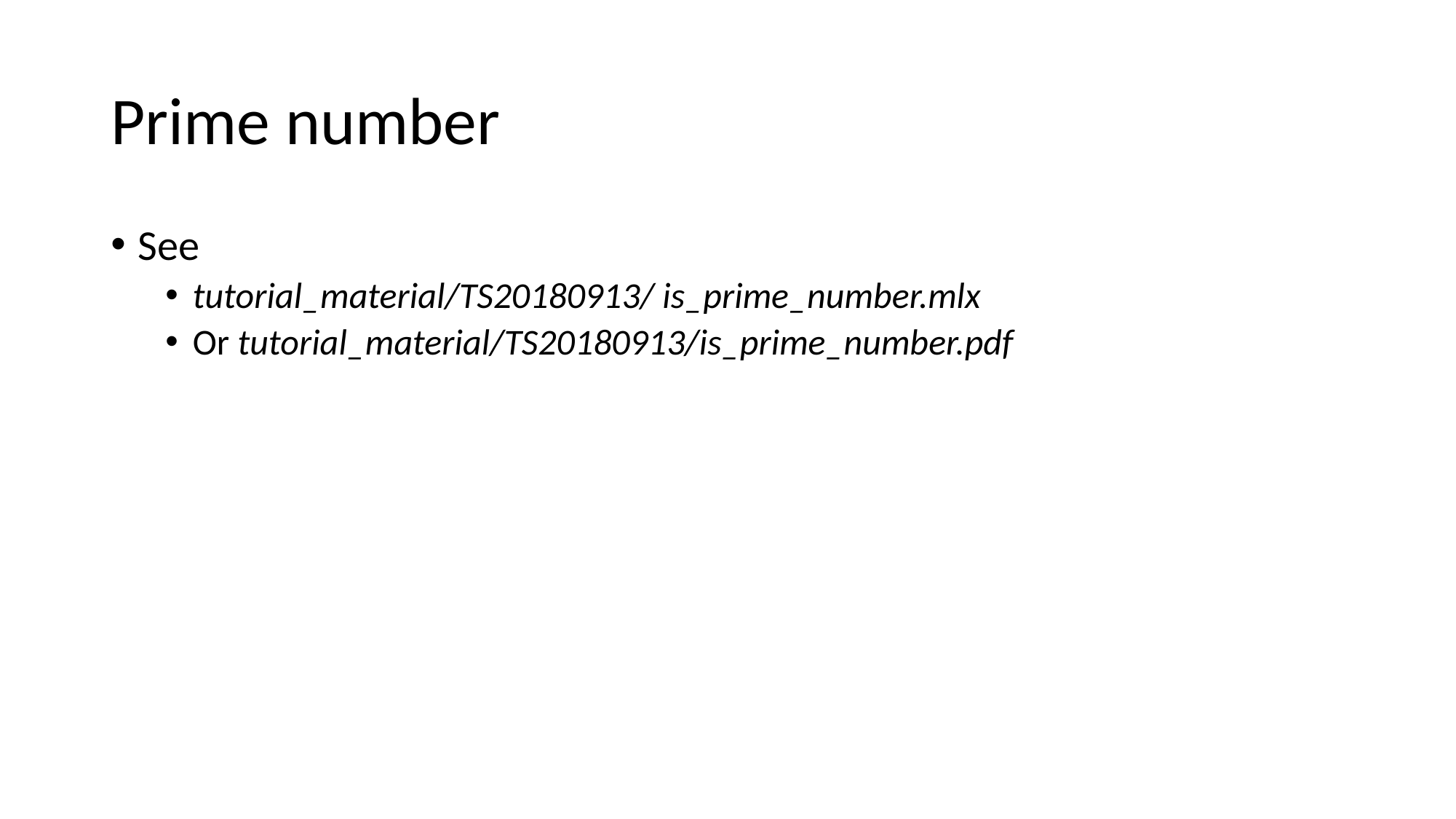

# Prime number
See
tutorial_material/TS20180913/ is_prime_number.mlx
Or tutorial_material/TS20180913/is_prime_number.pdf